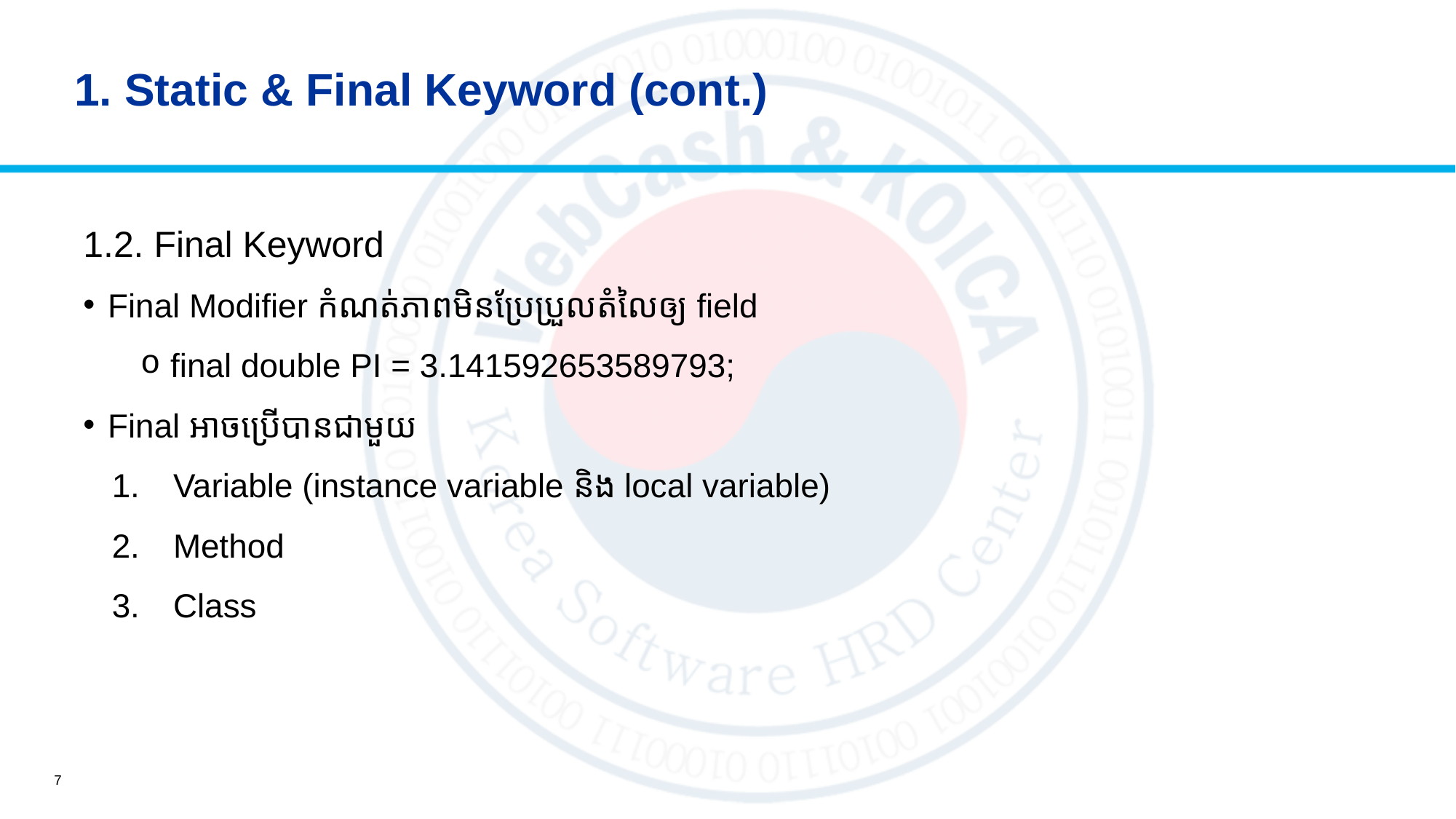

# 1. Static & Final Keyword (cont.)
1.2. Final Keyword
Final Modifier កំណត់ភាពមិនប្រែប្រួលតំលៃឲ្យ field
 final double PI = 3.141592653589793;
Final អាចប្រើបានជាមួយ
Variable (instance variable និង local variable)
Method
Class
7